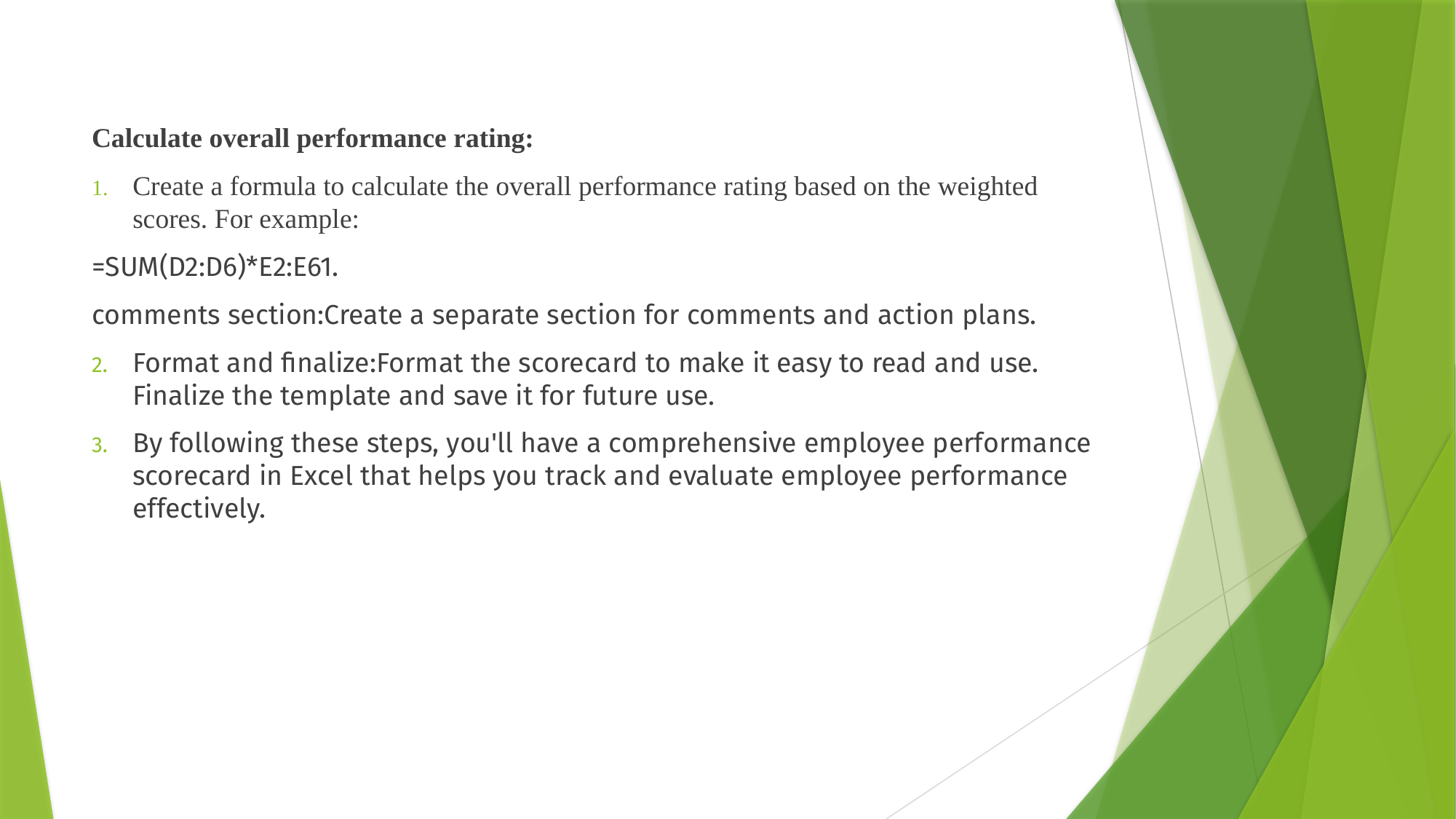

Calculate overall performance rating:
Create a formula to calculate the overall performance rating based on the weighted scores. For example:
=SUM(D2:D6)*E2:E61.
comments section:Create a separate section for comments and action plans.
Format and finalize:Format the scorecard to make it easy to read and use. Finalize the template and save it for future use.
By following these steps, you'll have a comprehensive employee performance scorecard in Excel that helps you track and evaluate employee performance effectively.